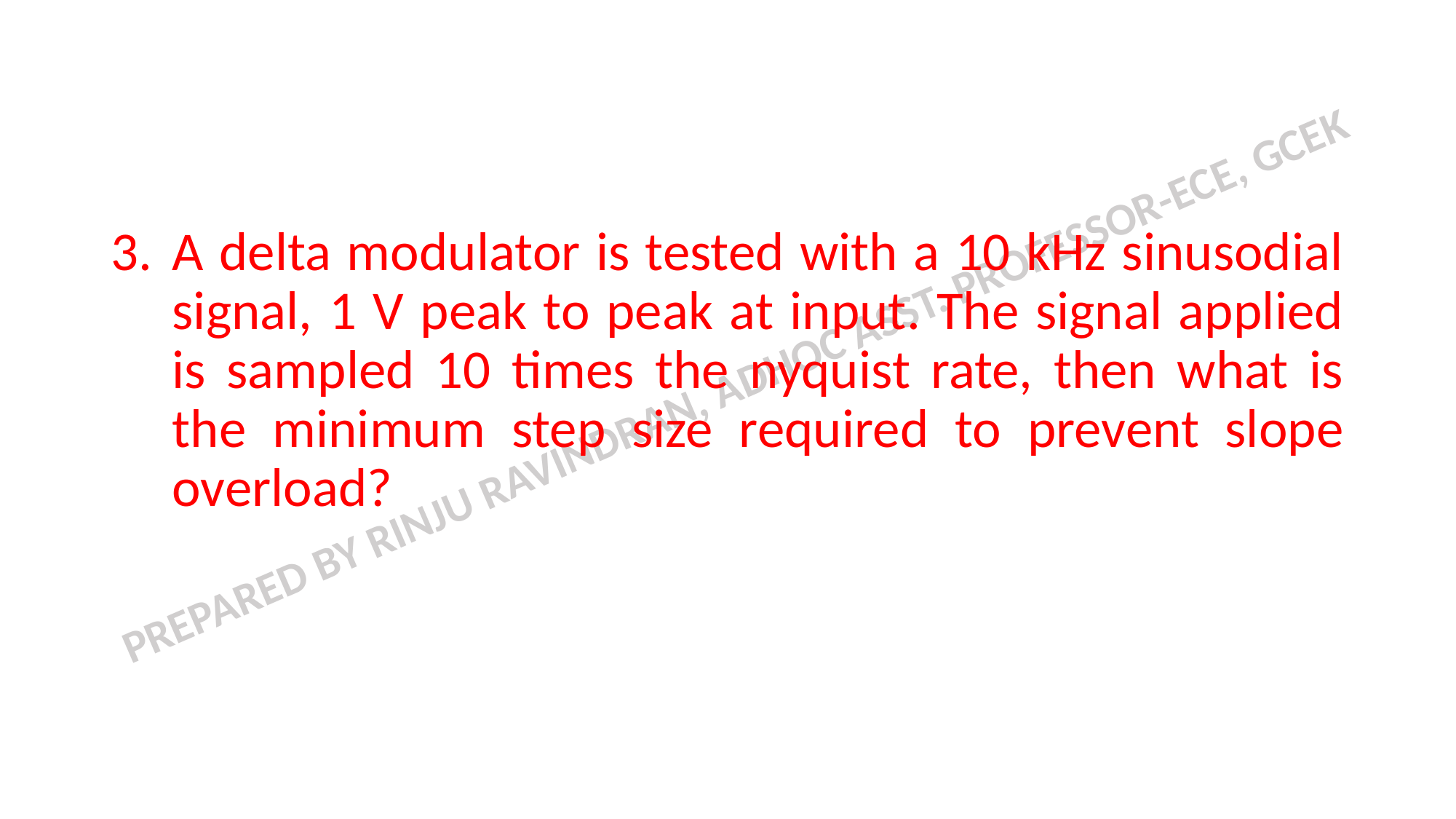

A delta modulator is tested with a 10 kHz sinusodial signal, 1 V peak to peak at input. The signal applied is sampled 10 times the nyquist rate, then what is the minimum step size required to prevent slope overload?